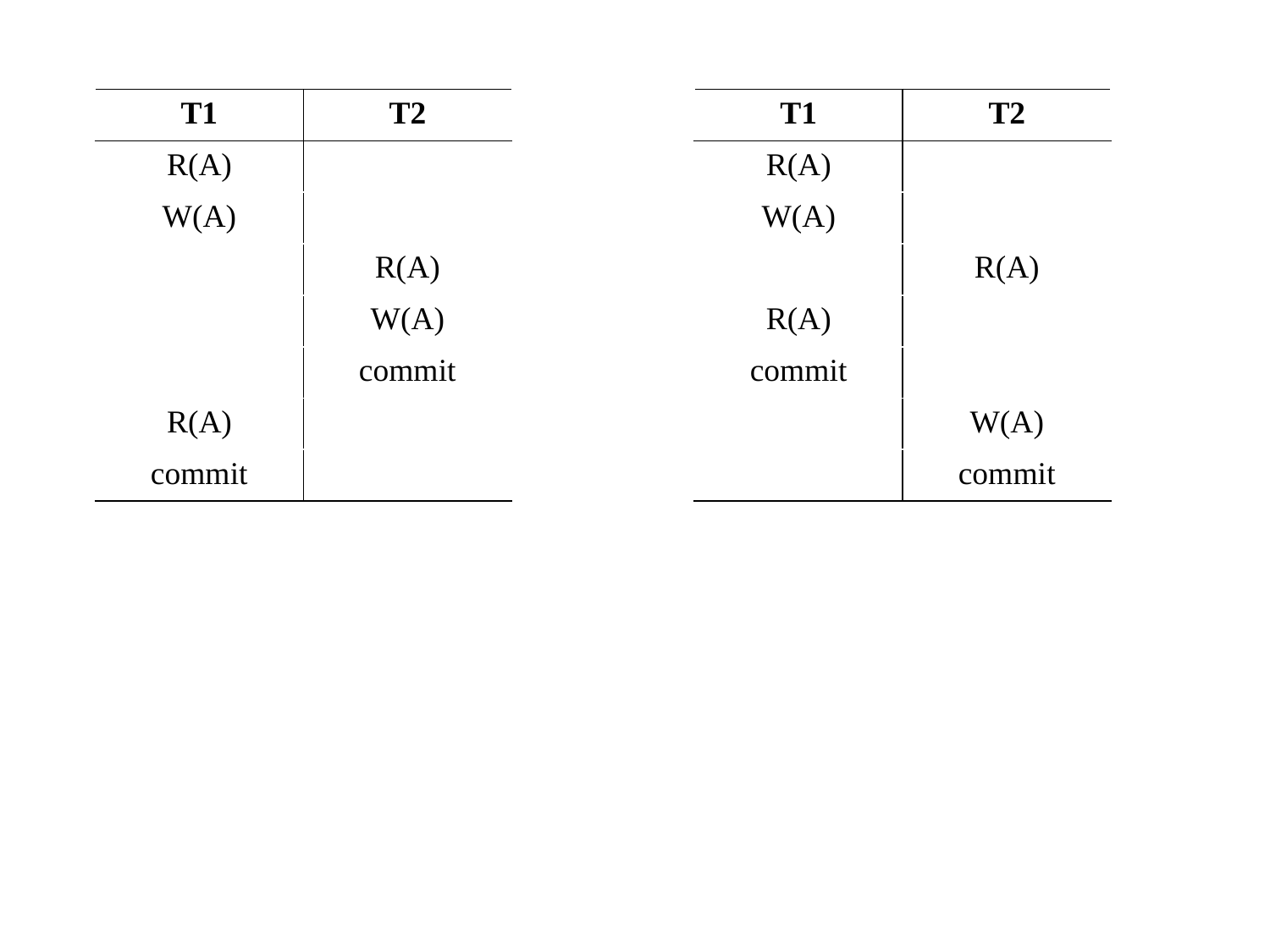

| T1 | T2 |
| --- | --- |
| R(A) |  |
| W(A) |  |
|  | R(A) |
|  | W(A) |
|  | commit |
| R(A) |  |
| commit |  |
| T1 | T2 |
| --- | --- |
| R(A) |  |
| W(A) |  |
|  | R(A) |
| R(A) |  |
| commit |  |
|  | W(A) |
|  | commit |